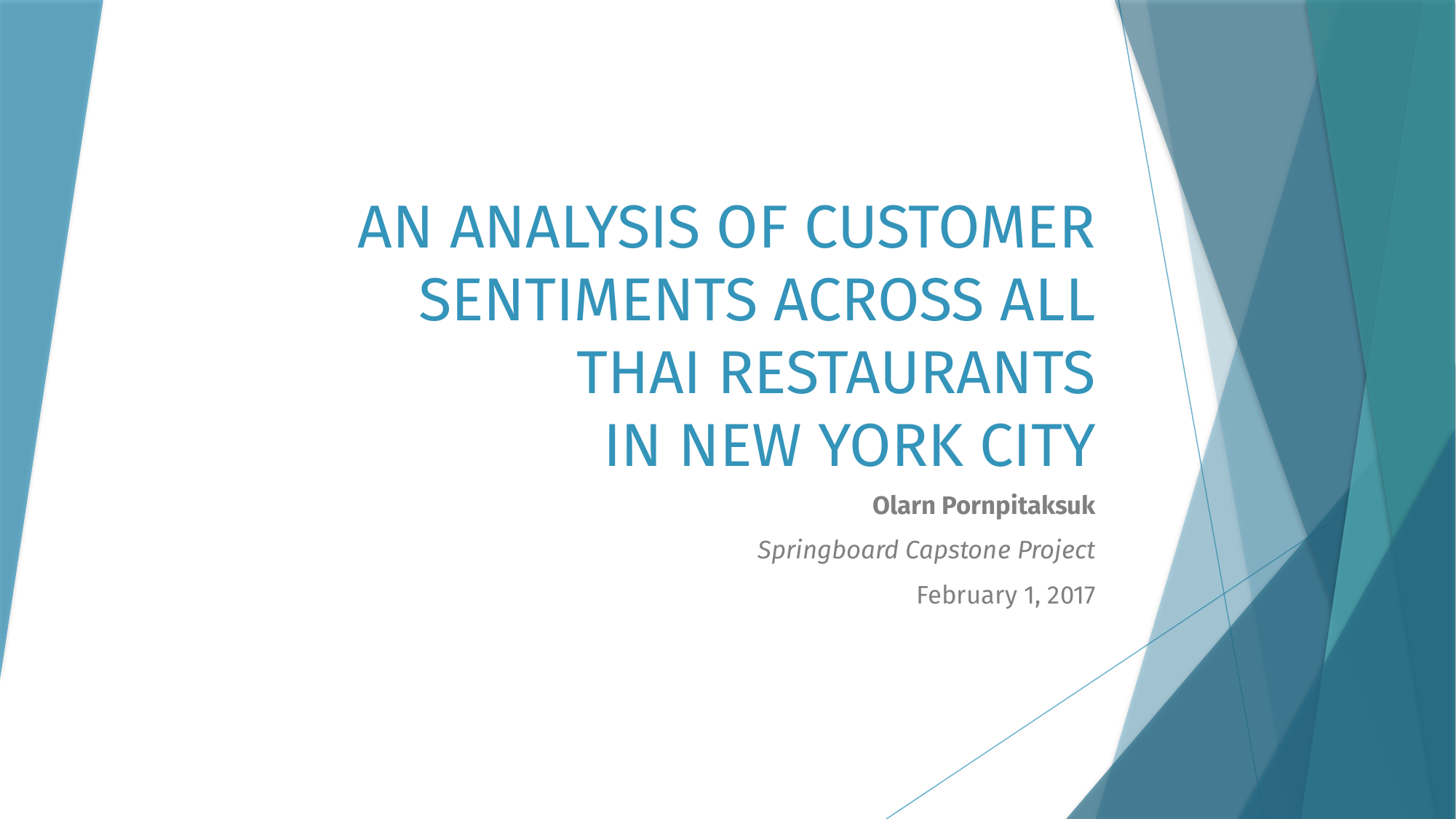

# AN ANALYSIS OF CUSTOMER SENTIMENTS ACROSS ALL THAI RESTAURANTS in new york city
Olarn Pornpitaksuk
Springboard Capstone Project
February 1, 2017